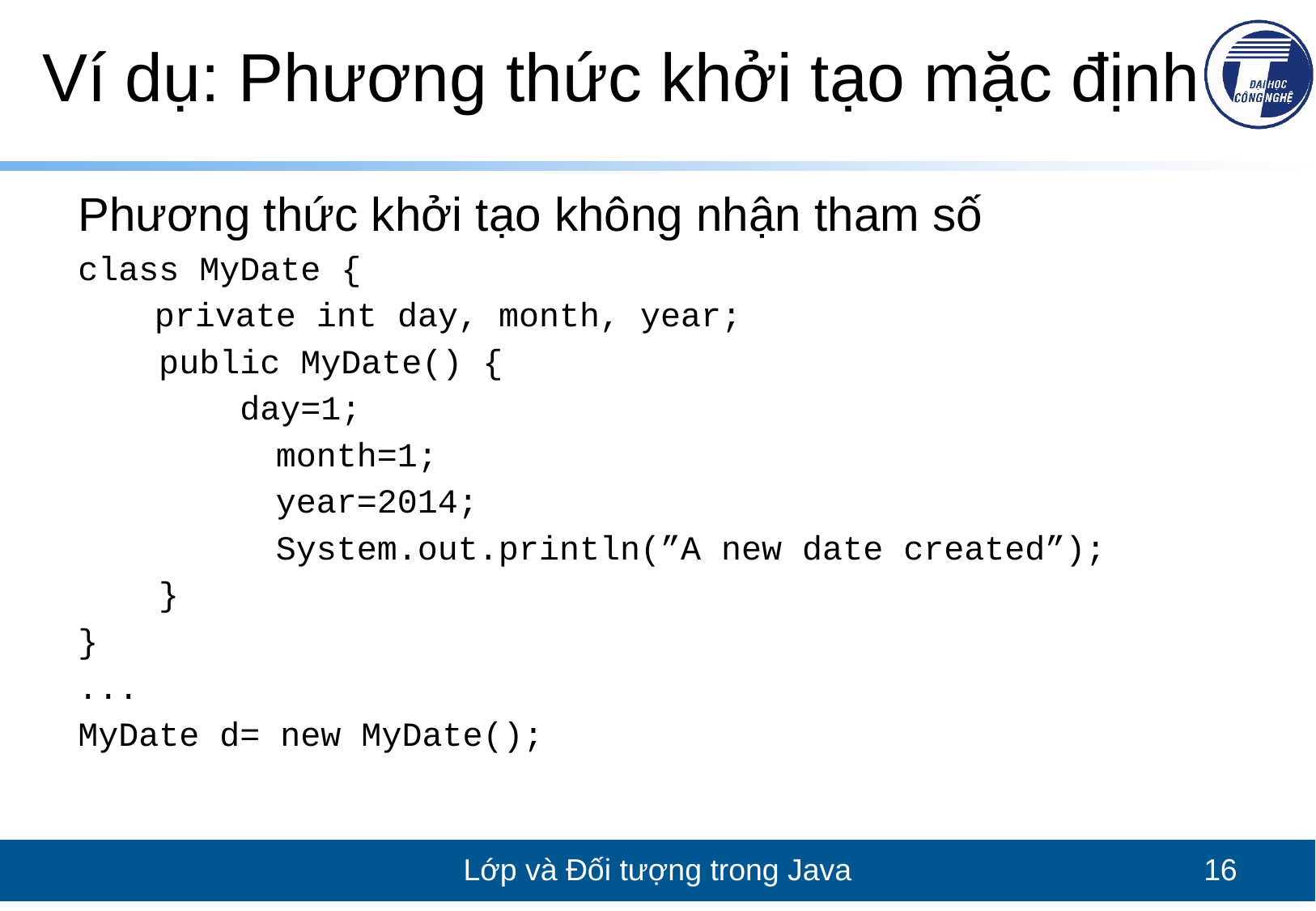

# Ví dụ: Phương thức khởi tạo mặc định
Phương thức khởi tạo không nhận tham số
class MyDate {
	  private int day, month, year;
    public MyDate() {
        day=1;
		  month=1;
		  year=2014;
		  System.out.println(”A new date created”);
    }
}
...
MyDate d= new MyDate();
Lớp và Đối tượng trong Java
16